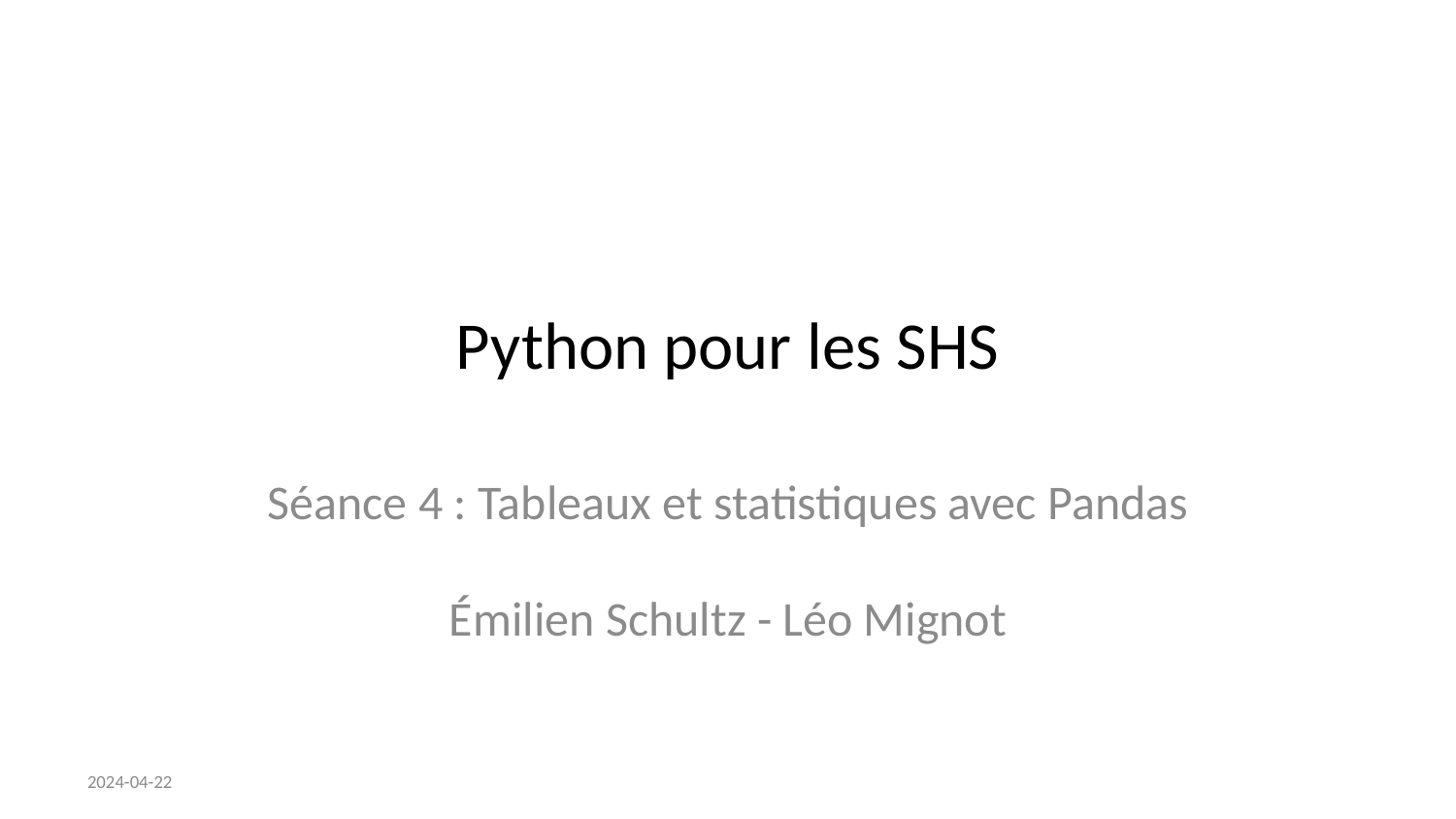

# Python pour les SHS
Séance 4 : Tableaux et statistiques avec Pandas
Émilien Schultz - Léo Mignot
2024-04-22